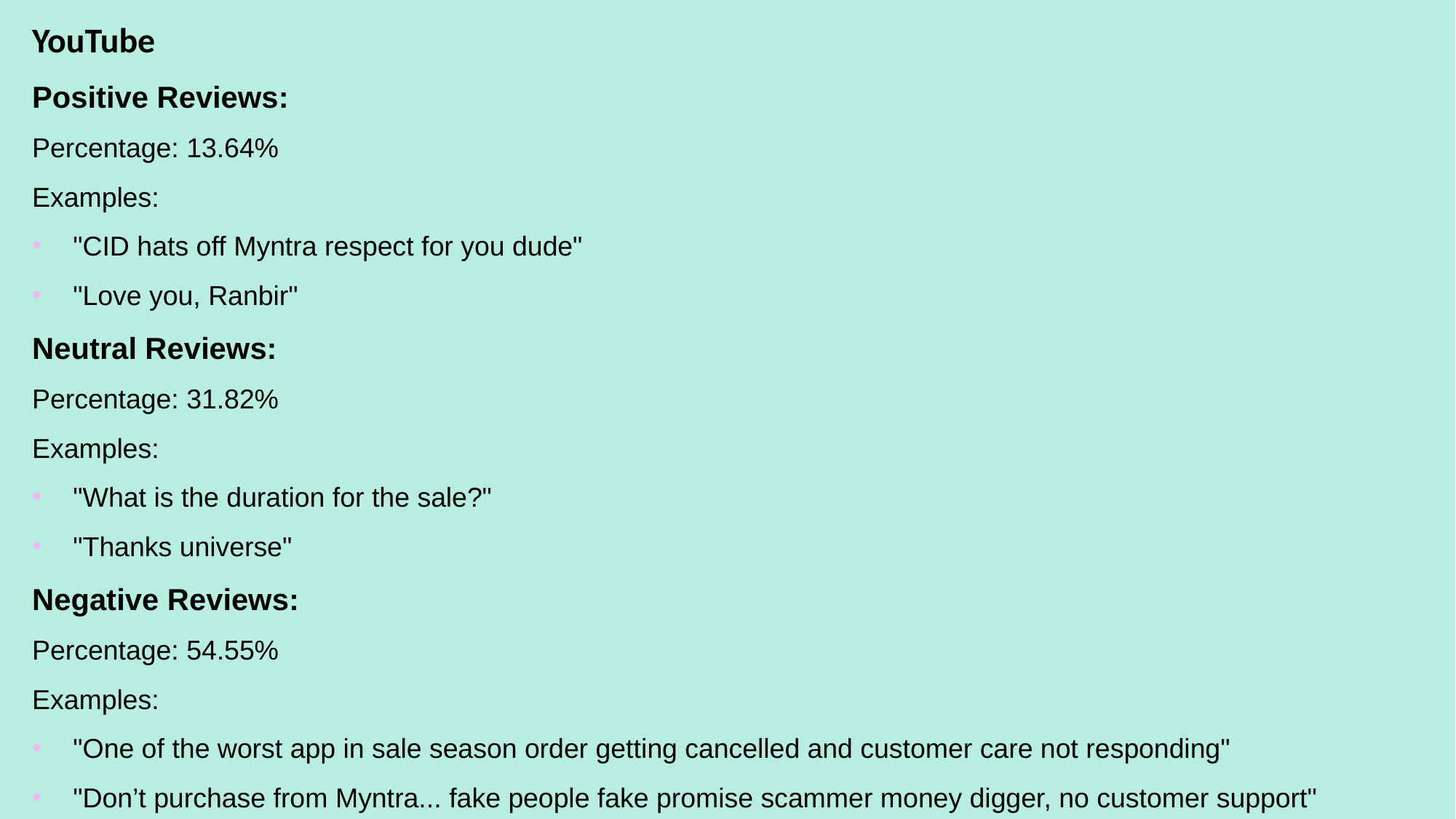

YouTube
Positive Reviews:
Percentage: 13.64%
Examples:
"CID hats off Myntra respect for you dude"
"Love you, Ranbir"
Neutral Reviews:
Percentage: 31.82%
Examples:
"What is the duration for the sale?"
"Thanks universe"
Negative Reviews:
Percentage: 54.55%
Examples:
"One of the worst app in sale season order getting cancelled and customer care not responding"
"Don’t purchase from Myntra... fake people fake promise scammer money digger, no customer support"